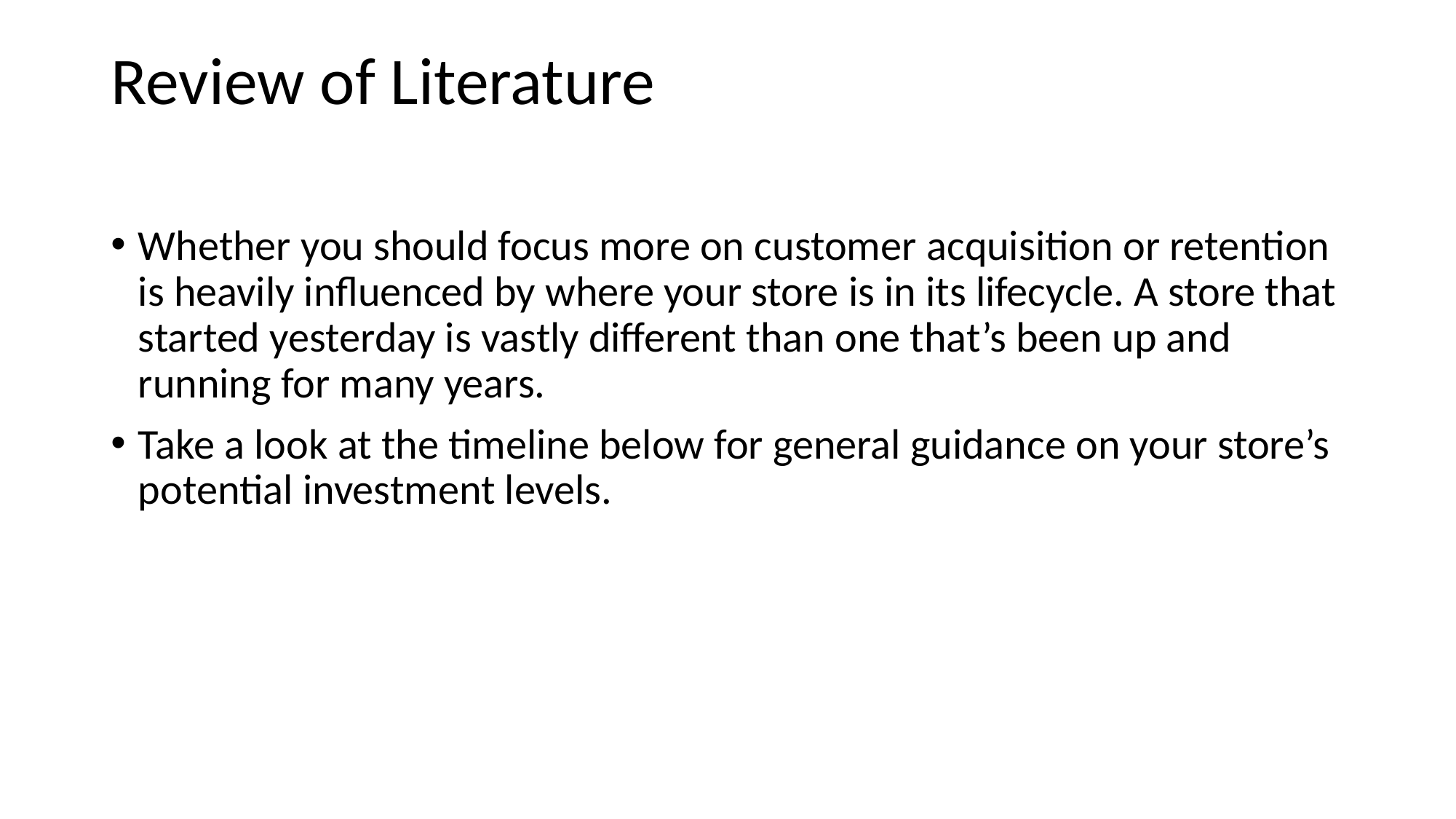

# Review of Literature
Whether you should focus more on customer acquisition or retention is heavily influenced by where your store is in its lifecycle. A store that started yesterday is vastly different than one that’s been up and running for many years.
Take a look at the timeline below for general guidance on your store’s potential investment levels.